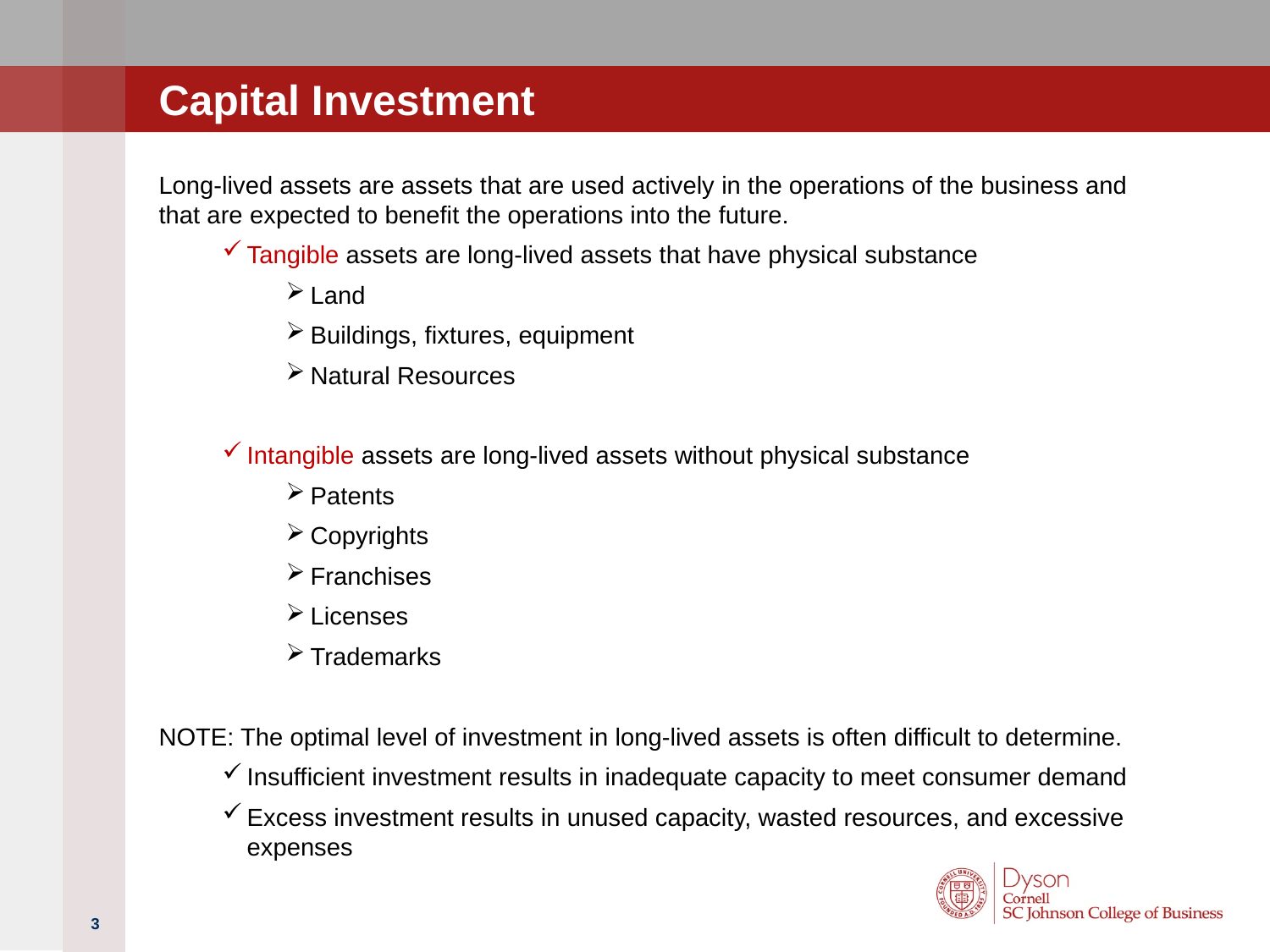

# Capital Investment
Long-lived assets are assets that are used actively in the operations of the business and that are expected to benefit the operations into the future.
Tangible assets are long-lived assets that have physical substance
Land
Buildings, fixtures, equipment
Natural Resources

Intangible assets are long-lived assets without physical substance
Patents
Copyrights
Franchises
Licenses
Trademarks

NOTE: The optimal level of investment in long-lived assets is often difficult to determine.
Insufficient investment results in inadequate capacity to meet consumer demand
Excess investment results in unused capacity, wasted resources, and excessive expenses

3